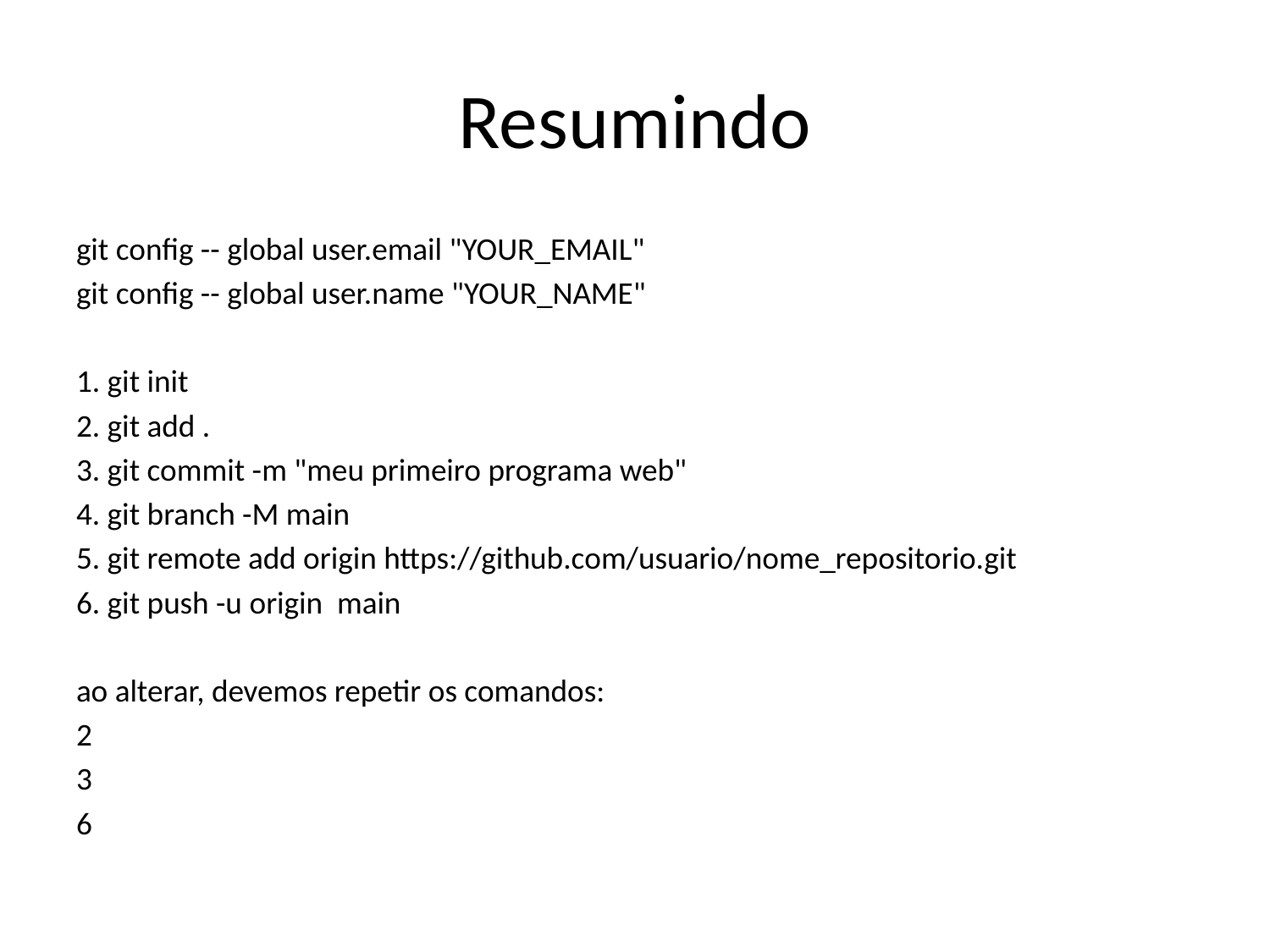

# Resumindo
git config -- global user.email "YOUR_EMAIL"
git config -- global user.name "YOUR_NAME"

1. git init
2. git add .
3. git commit -m "meu primeiro programa web"
4. git branch -M main
5. git remote add origin https://github.com/usuario/nome_repositorio.git
6. git push -u origin  main

ao alterar, devemos repetir os comandos:
2
3
6